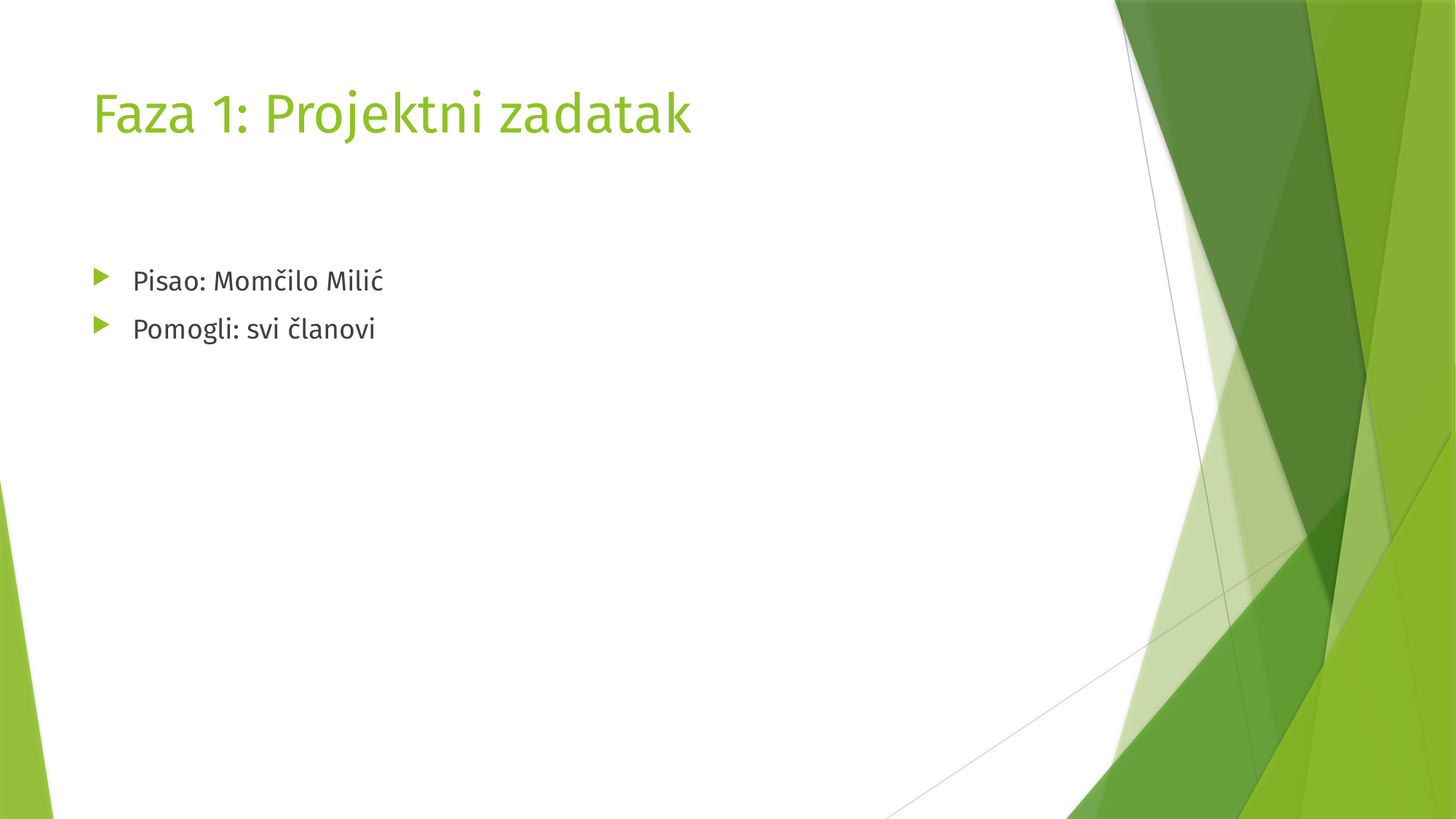

# Faza 1: Projektni zadatak
Pisao: Momčilo Milić
Pomogli: svi članovi